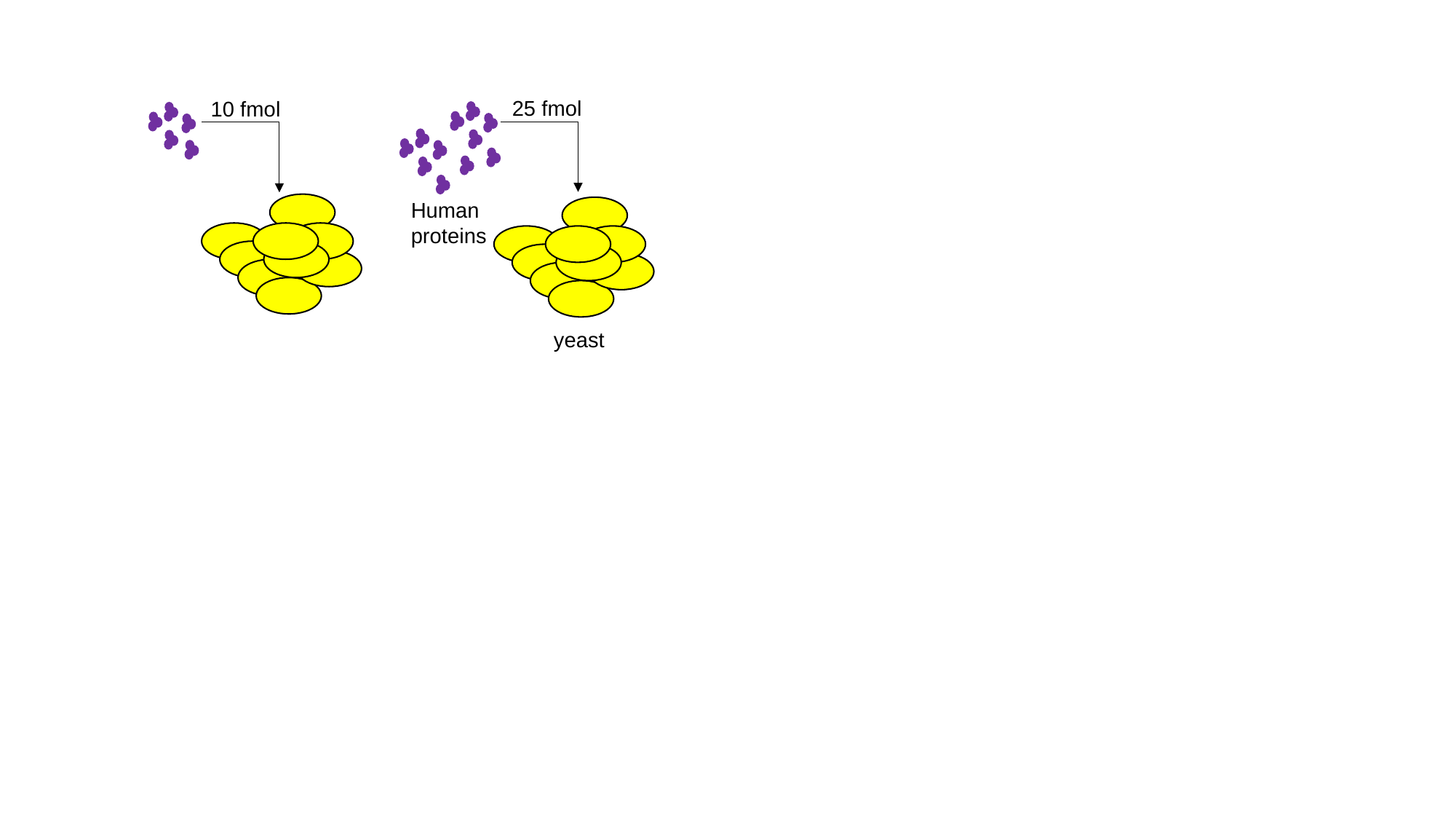

25 fmol
10 fmol

Human proteins

yeast